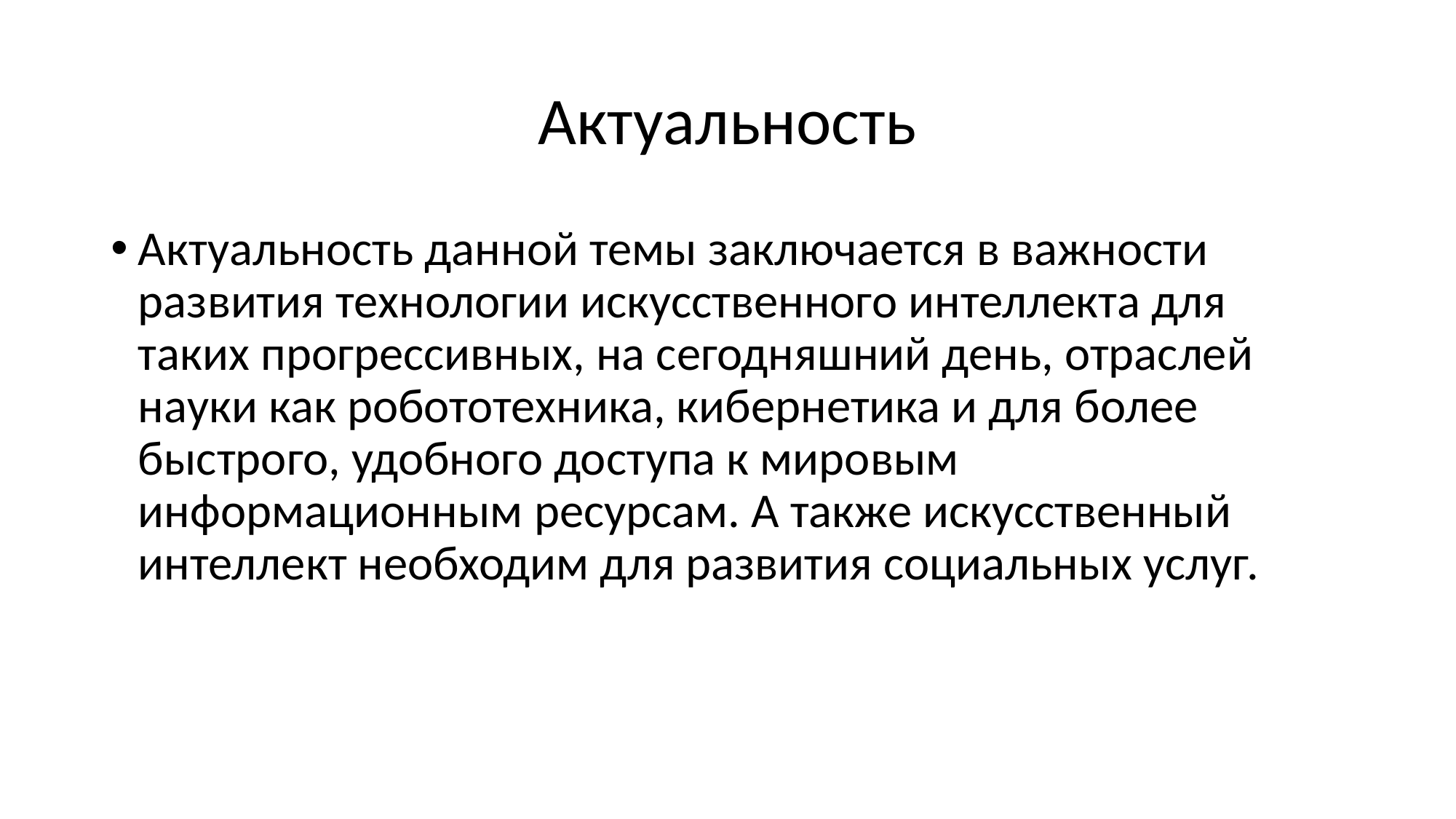

# Актуальность
Актуальность данной темы заключается в важности развития технологии искусственного интеллекта для таких прогрессивных, на сегодняшний день, отраслей науки как робототехника, кибернетика и для более быстрого, удобного доступа к мировым информационным ресурсам. А также искусственный интеллект необходим для развития социальных услуг.